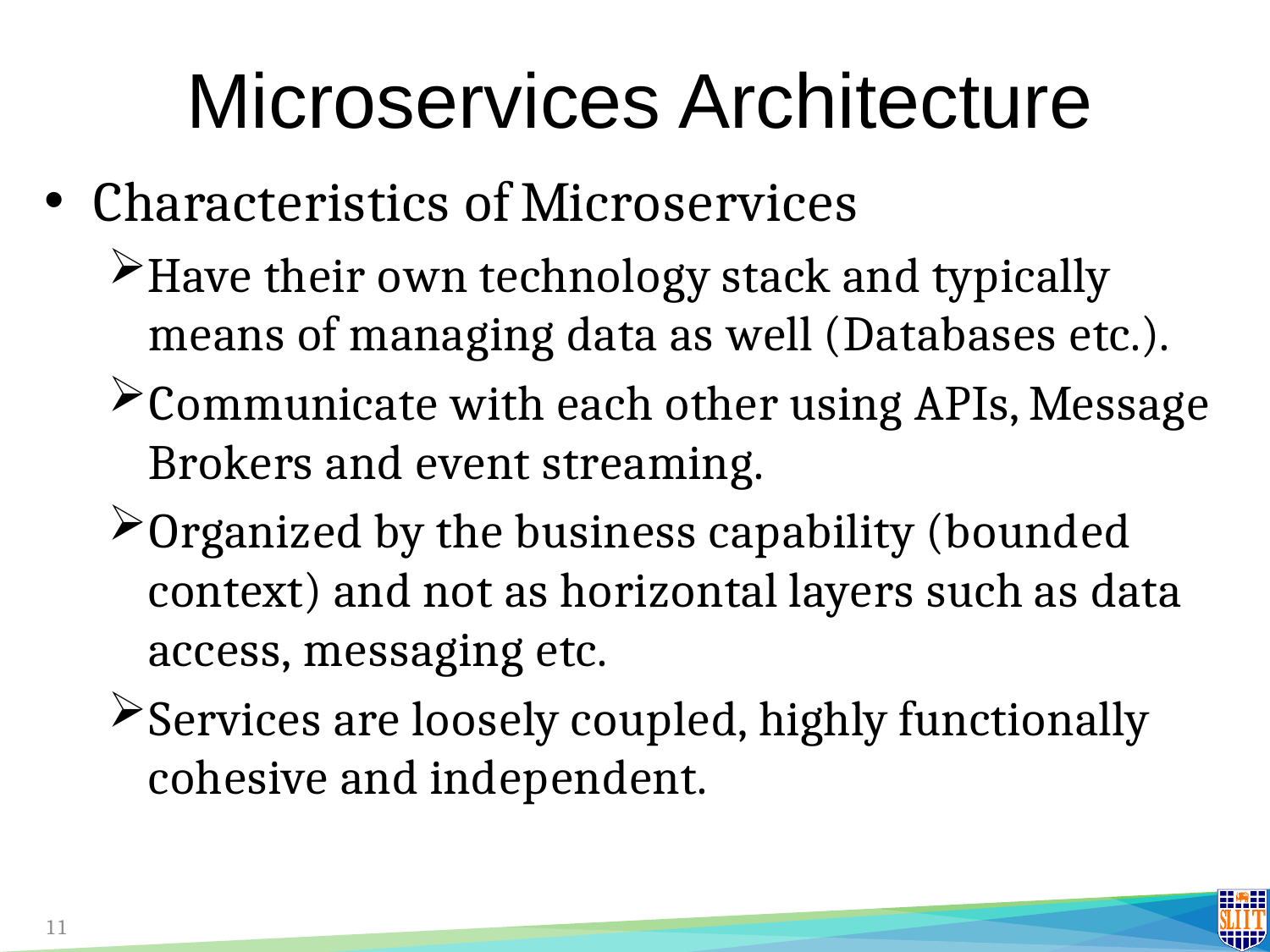

# Microservices Architecture
Characteristics of Microservices
Have their own technology stack and typically means of managing data as well (Databases etc.).
Communicate with each other using APIs, Message Brokers and event streaming.
Organized by the business capability (bounded context) and not as horizontal layers such as data access, messaging etc.
Services are loosely coupled, highly functionally cohesive and independent.
11